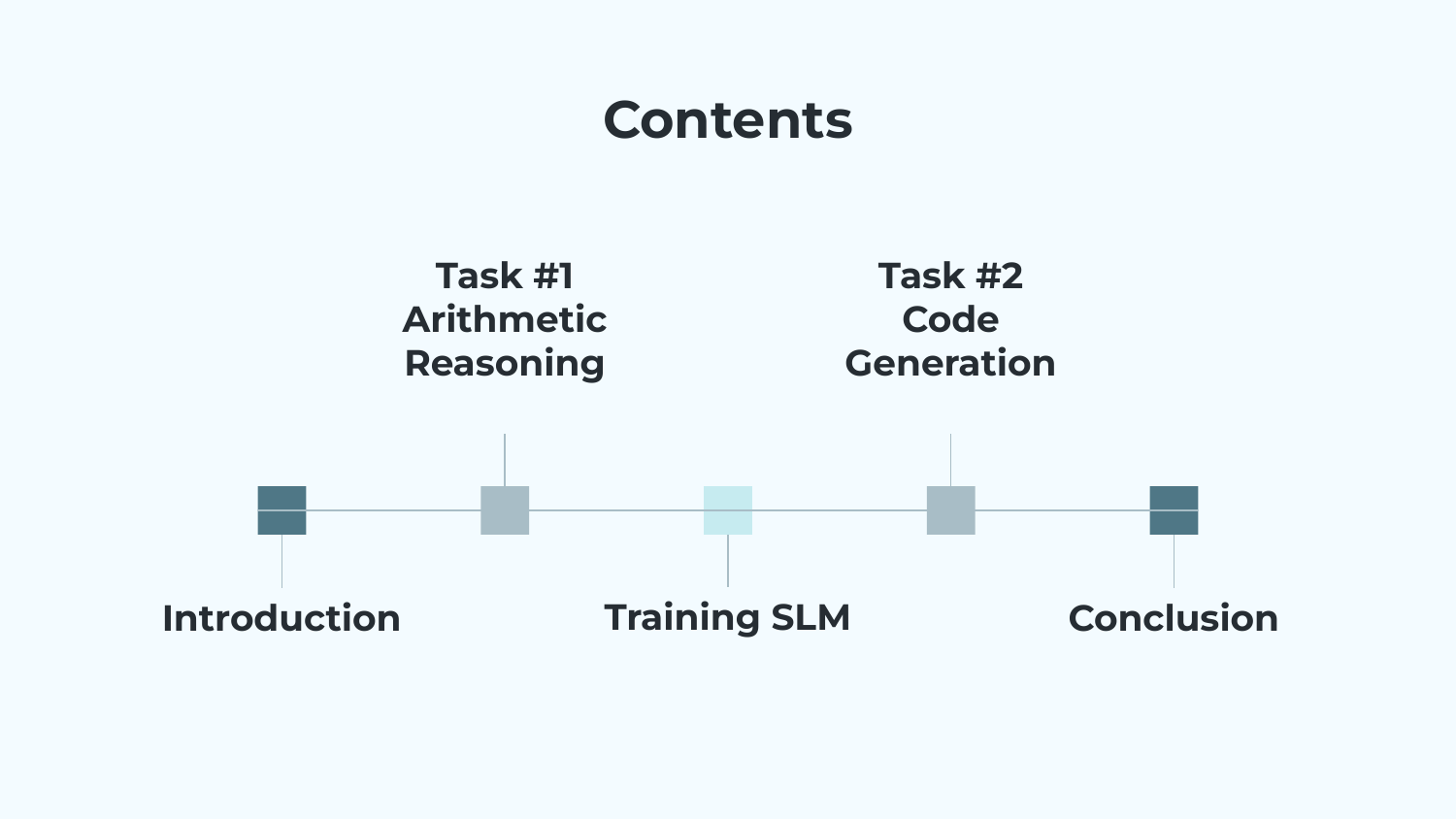

# Contents
Task #1 Arithmetic Reasoning

Task #2
Code Generation

Training SLM

Conclusion

Introduction